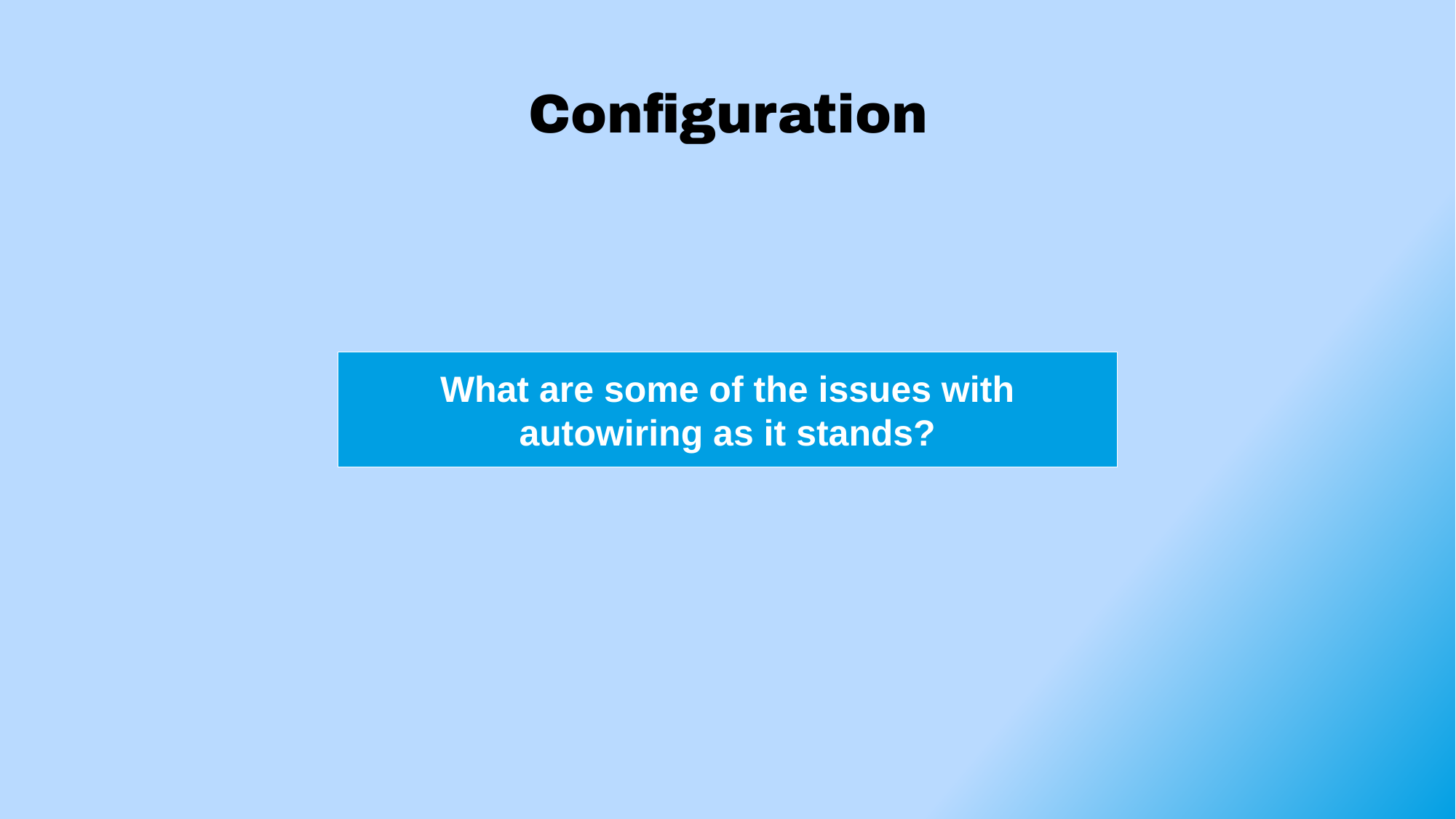

# Configuration
What are some of the issues with autowiring as it stands?